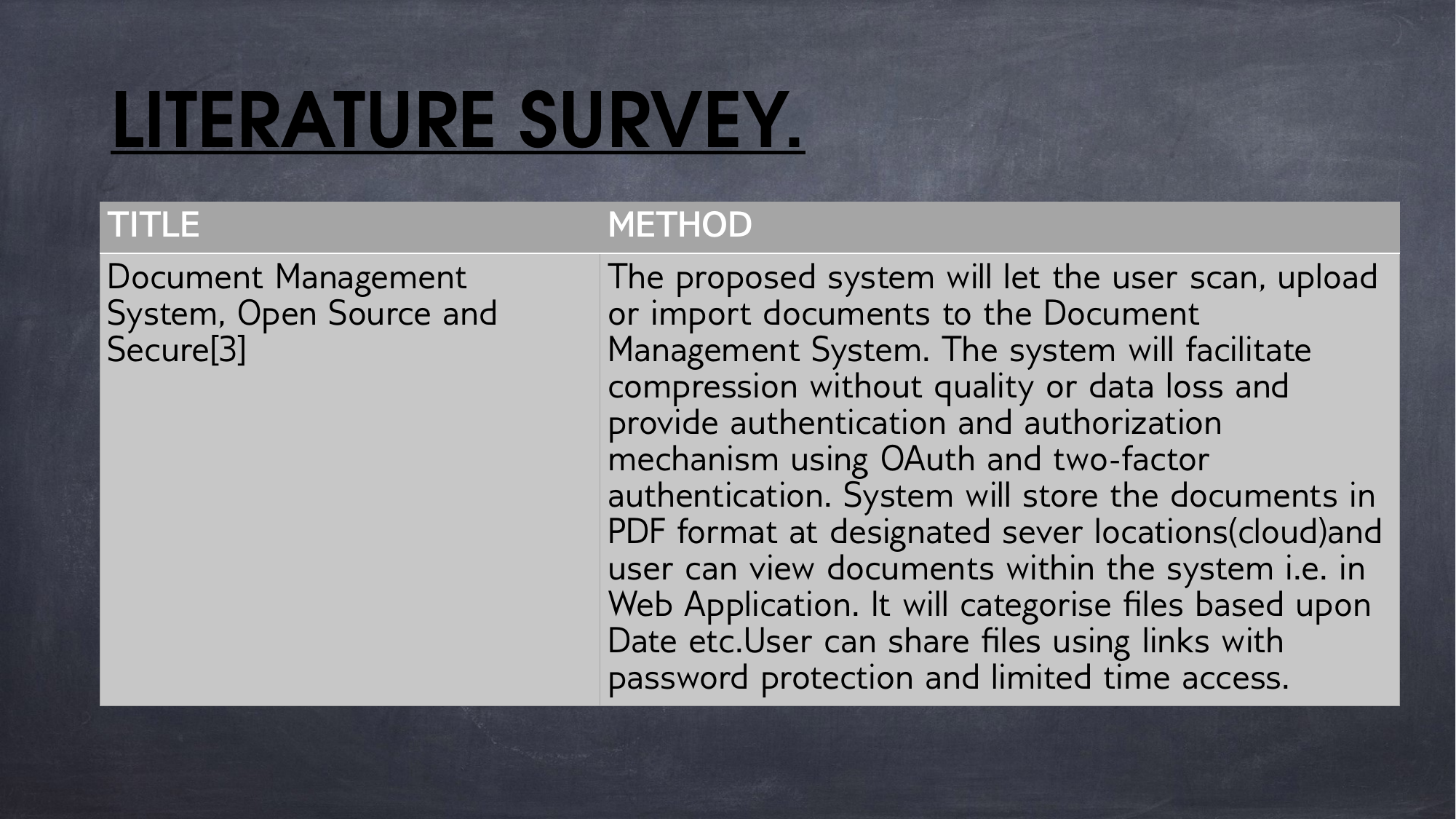

# LITERATURE SURVEY.
| TITLE | METHOD |
| --- | --- |
| Document Management System, Open Source and Secure[3] | The proposed system will let the user scan, upload or import documents to the Document Management System. The system will facilitate compression without quality or data loss and provide authentication and authorization mechanism using OAuth and two-factor authentication. System will store the documents in PDF format at designated sever locations(cloud)and user can view documents within the system i.e. in Web Application. It will categorise files based upon Date etc.User can share files using links with password protection and limited time access. |